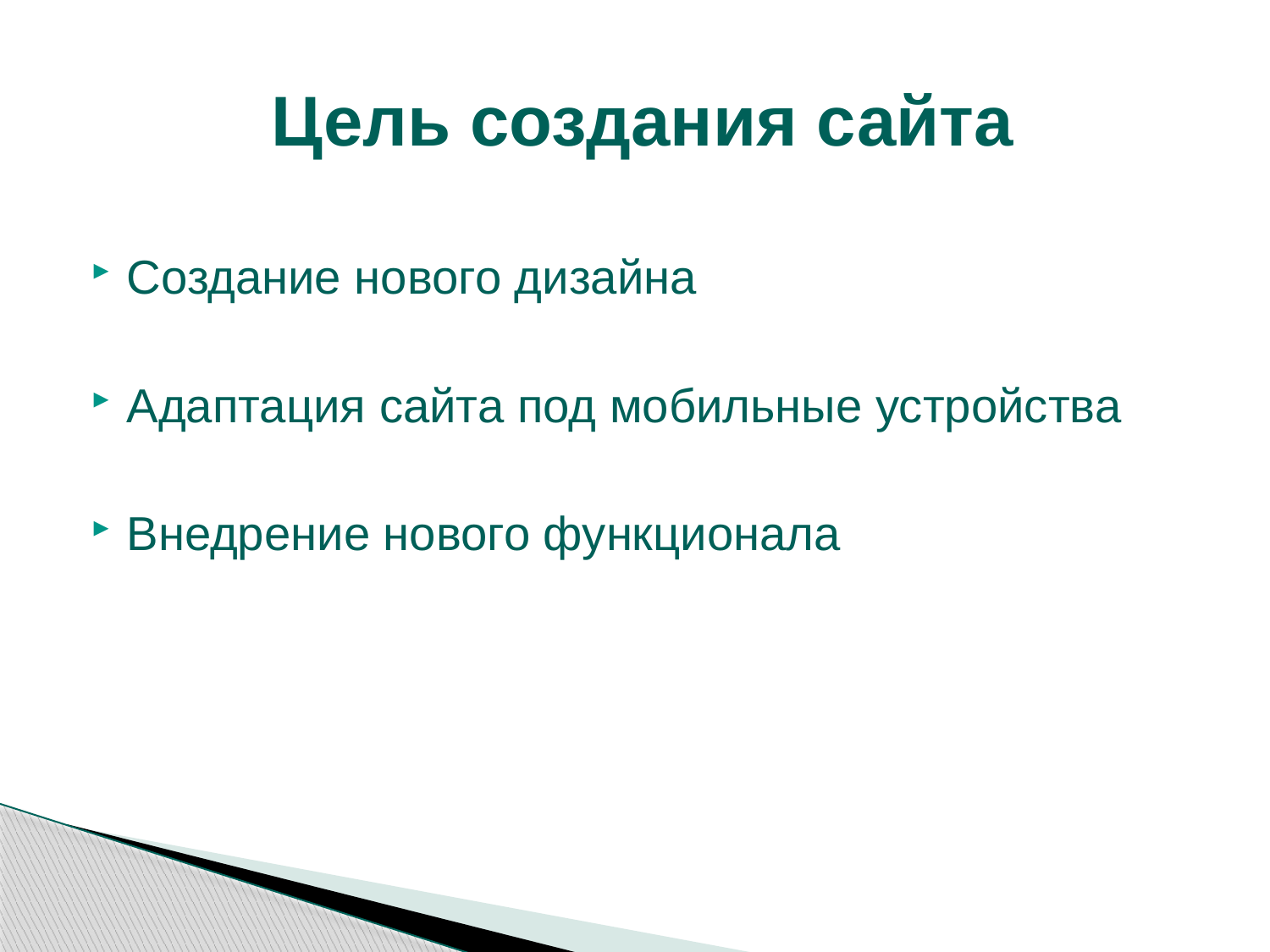

# Цель создания сайта

Создание нового дизайна

Адаптация сайта под мобильные устройства

Внедрение нового функционала